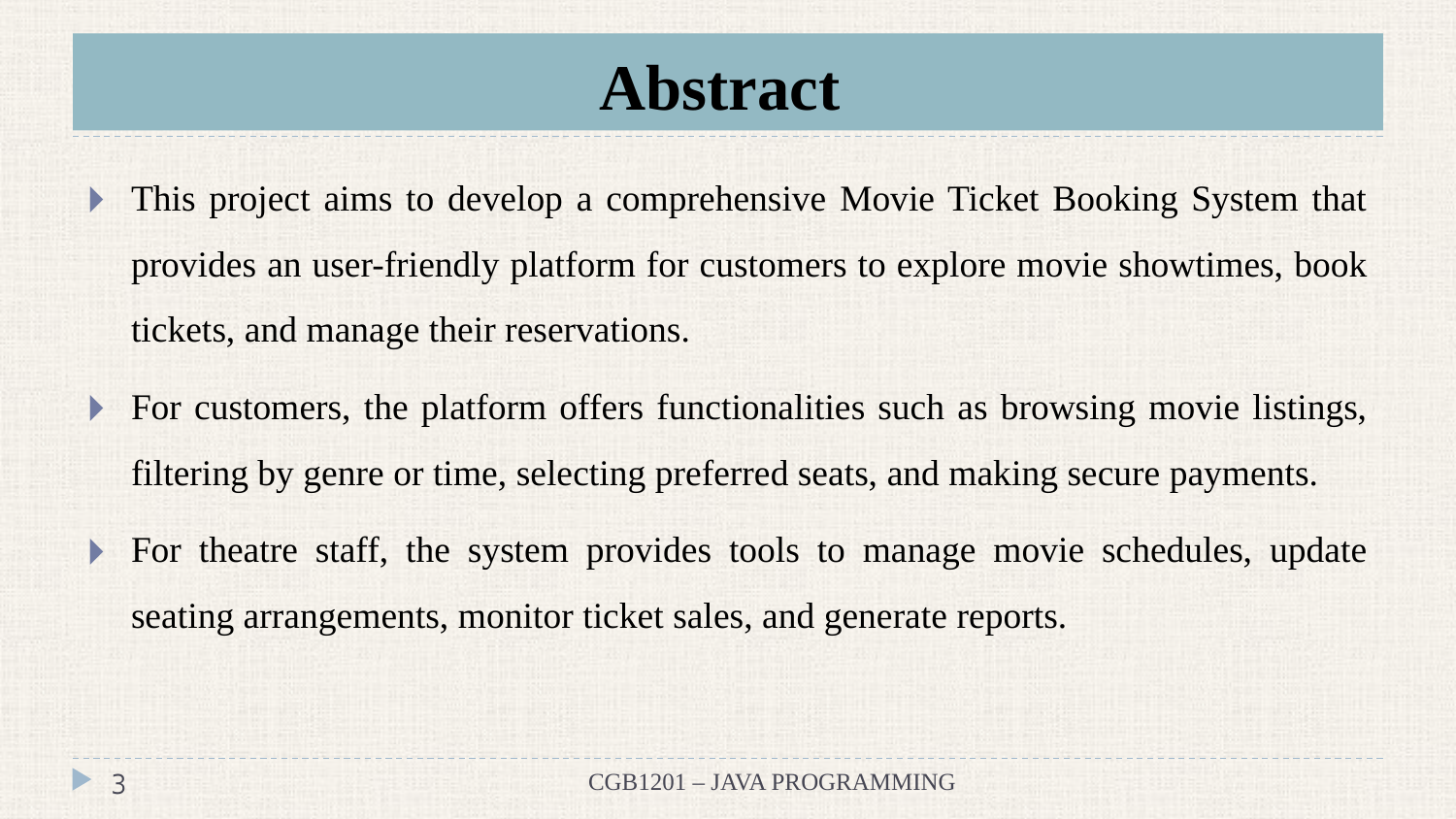

# Abstract
This project aims to develop a comprehensive Movie Ticket Booking System that provides an user-friendly platform for customers to explore movie showtimes, book tickets, and manage their reservations.
For customers, the platform offers functionalities such as browsing movie listings, filtering by genre or time, selecting preferred seats, and making secure payments.
For theatre staff, the system provides tools to manage movie schedules, update seating arrangements, monitor ticket sales, and generate reports.

3
CGB1201 – JAVA PROGRAMMING